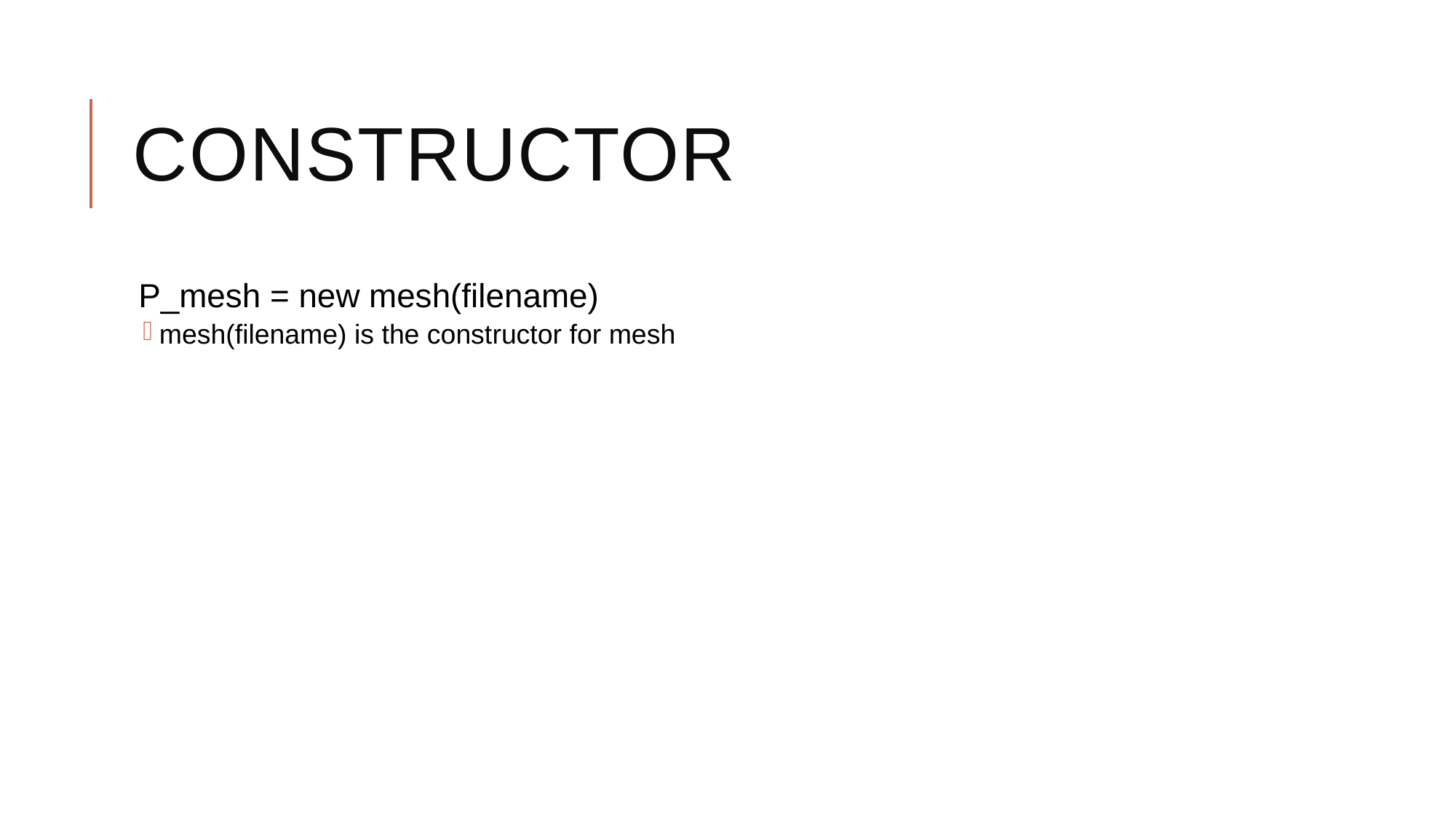

# Constructor
P_mesh = new mesh(filename)
mesh(filename) is the constructor for mesh